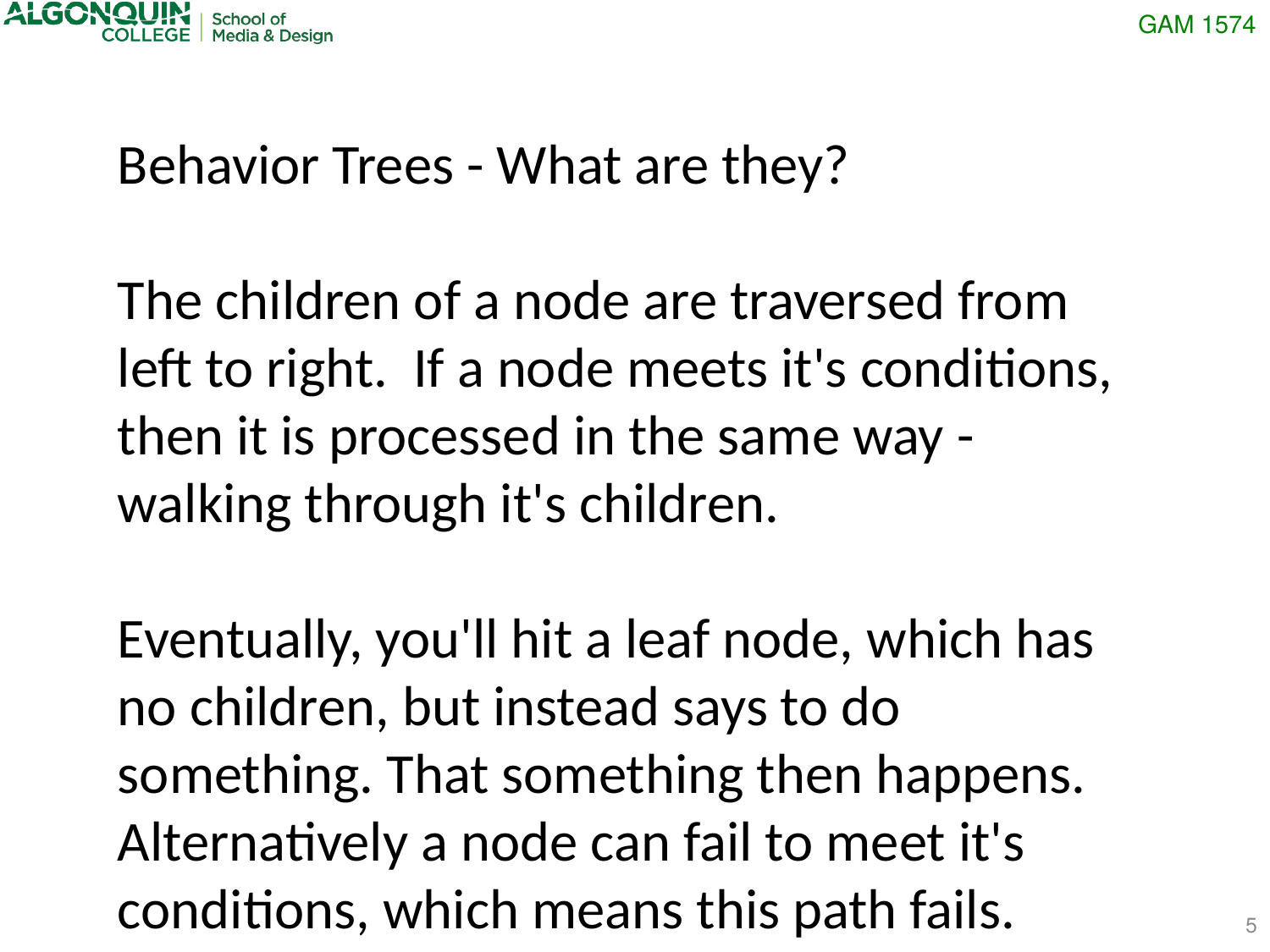

Behavior Trees - What are they?

The children of a node are traversed from left to right.  If a node meets it's conditions, then it is processed in the same way - walking through it's children.

Eventually, you'll hit a leaf node, which has no children, but instead says to do something. That something then happens.
Alternatively a node can fail to meet it's conditions, which means this path fails.
5